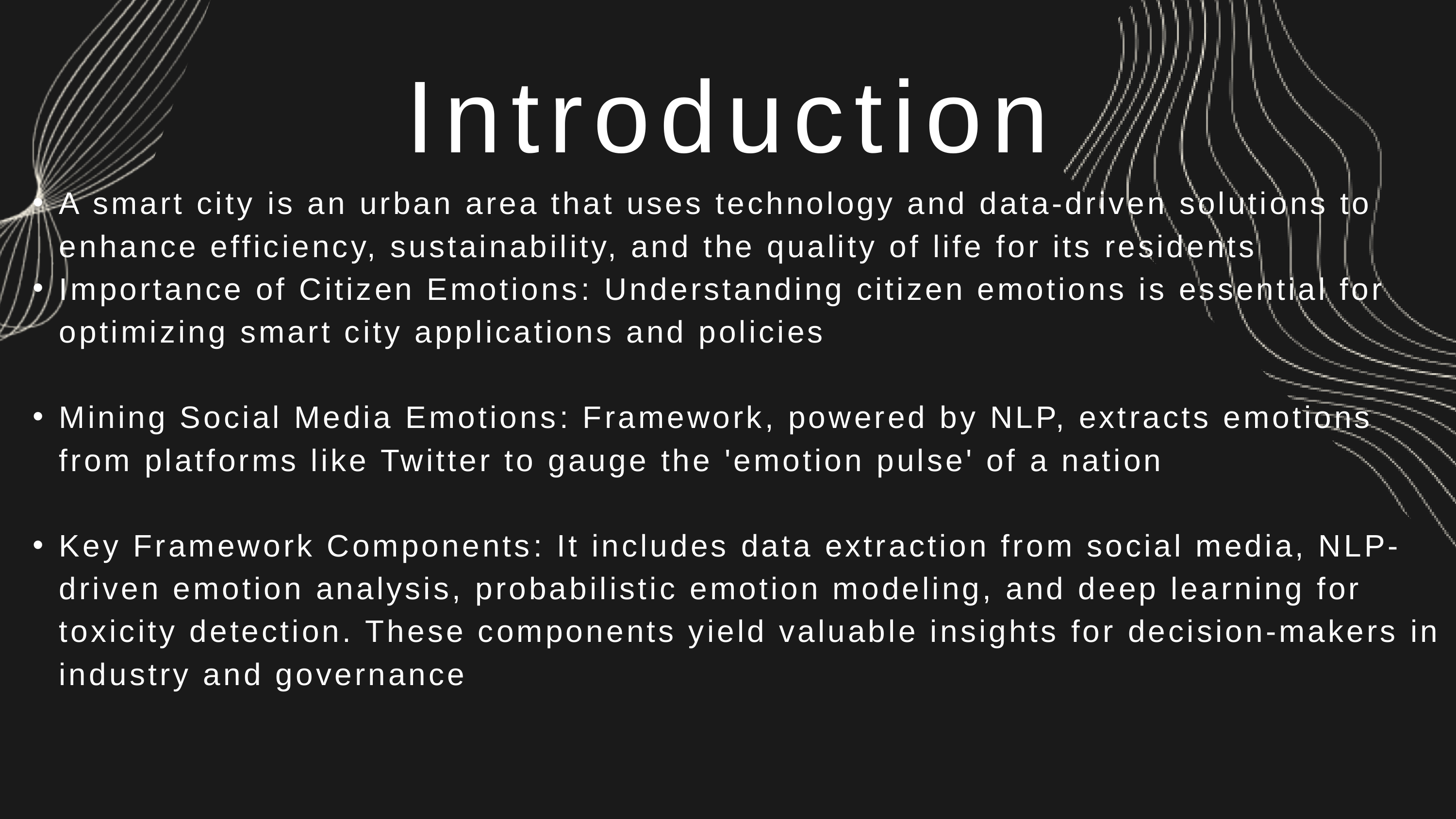

Introduction
A smart city is an urban area that uses technology and data-driven solutions to enhance efficiency, sustainability, and the quality of life for its residents
Importance of Citizen Emotions: Understanding citizen emotions is essential for optimizing smart city applications and policies

Mining Social Media Emotions: Framework, powered by NLP, extracts emotions from platforms like Twitter to gauge the 'emotion pulse' of a nation

Key Framework Components: It includes data extraction from social media, NLP-driven emotion analysis, probabilistic emotion modeling, and deep learning for toxicity detection. These components yield valuable insights for decision-makers in industry and governance